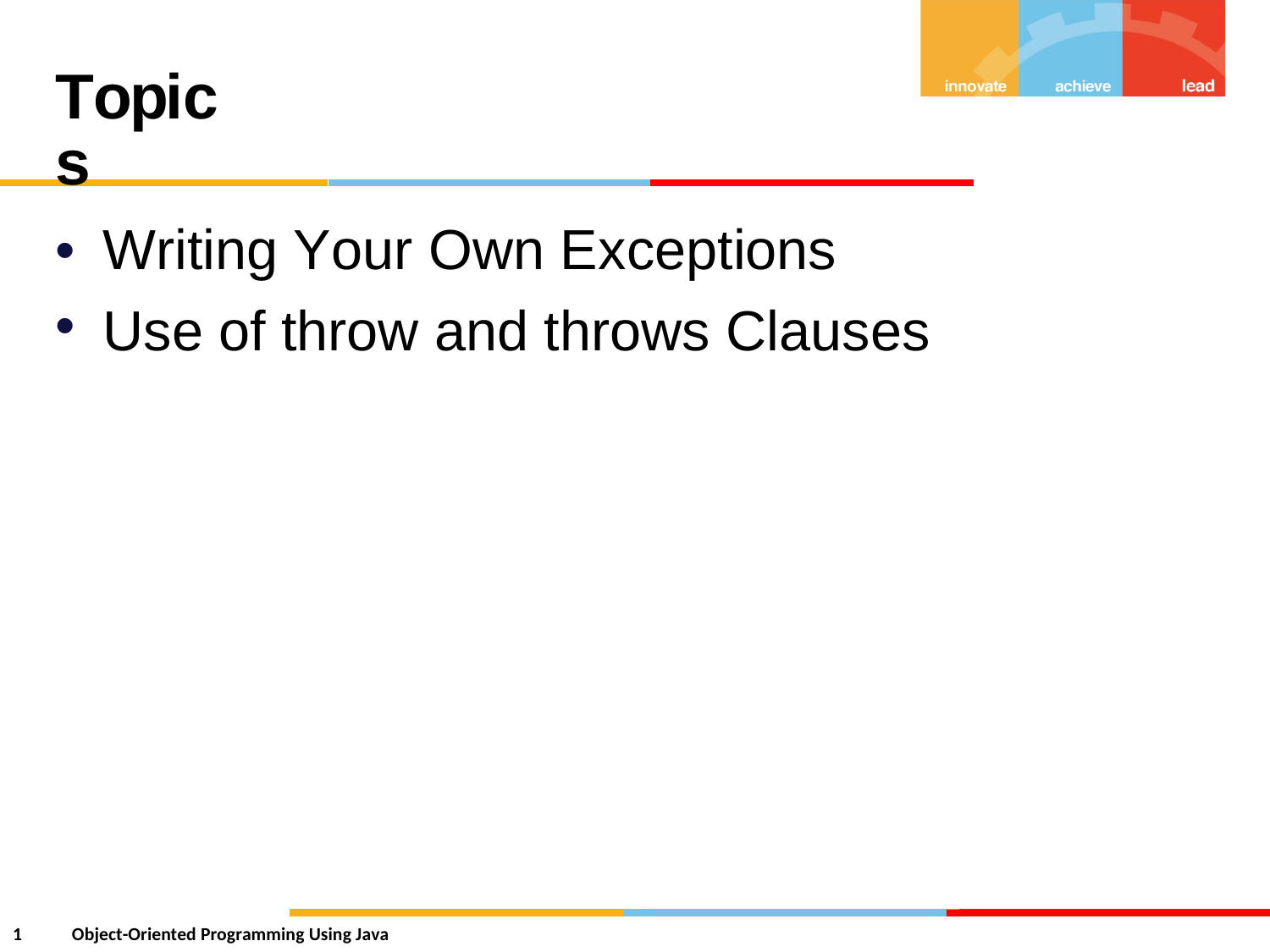

Topics

•
•
Writing Your Own Exceptions
Use
of
throw
and
throws
Clauses

1
Object-Oriented Programming Using Java